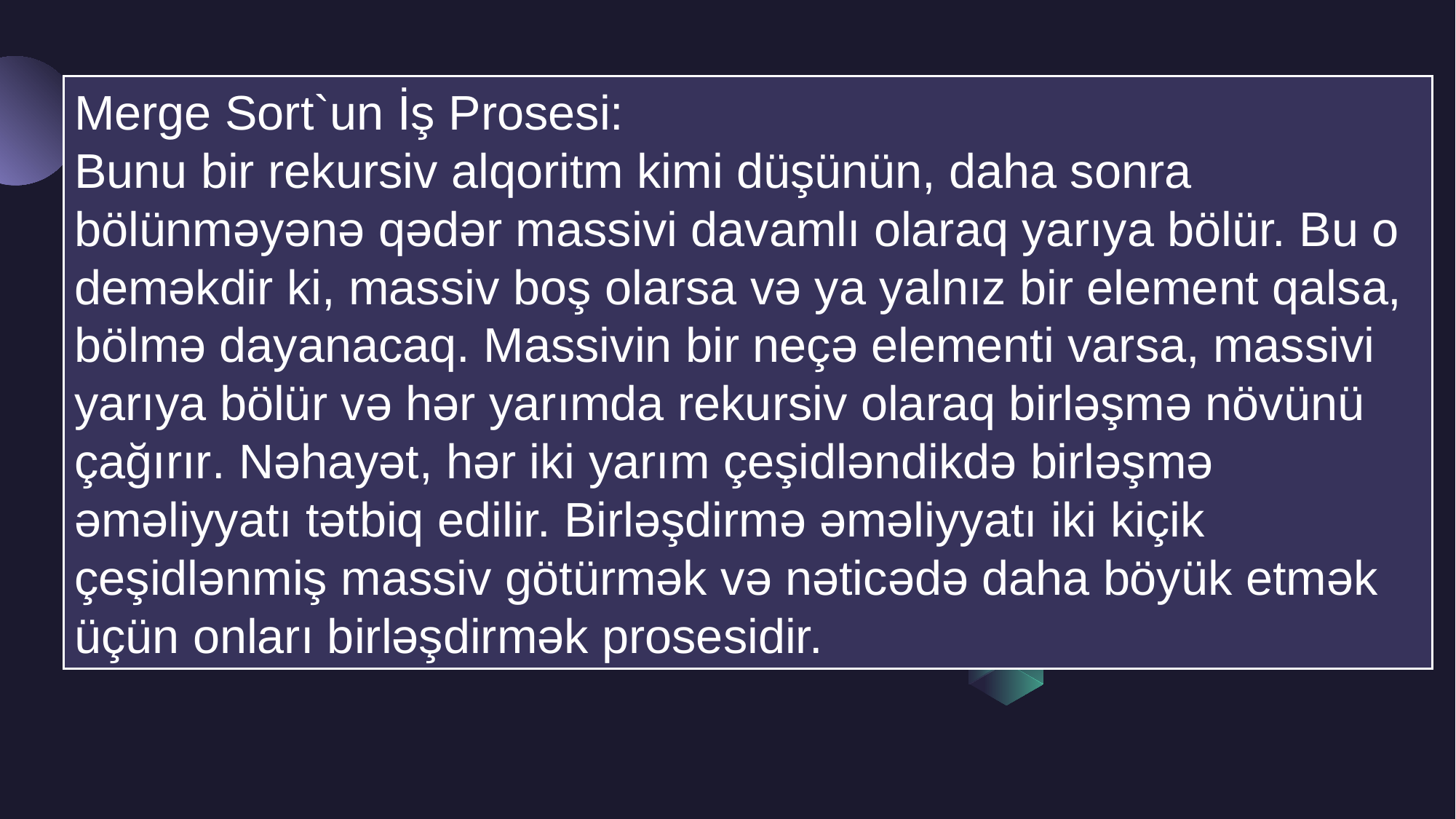

Merge Sort`un İş Prosesi:
Bunu bir rekursiv alqoritm kimi düşünün, daha sonra bölünməyənə qədər massivi davamlı olaraq yarıya bölür. Bu o deməkdir ki, massiv boş olarsa və ya yalnız bir element qalsa, bölmə dayanacaq. Massivin bir neçə elementi varsa, massivi yarıya bölür və hər yarımda rekursiv olaraq birləşmə növünü çağırır. Nəhayət, hər iki yarım çeşidləndikdə birləşmə əməliyyatı tətbiq edilir. Birləşdirmə əməliyyatı iki kiçik çeşidlənmiş massiv götürmək və nəticədə daha böyük etmək üçün onları birləşdirmək prosesidir.